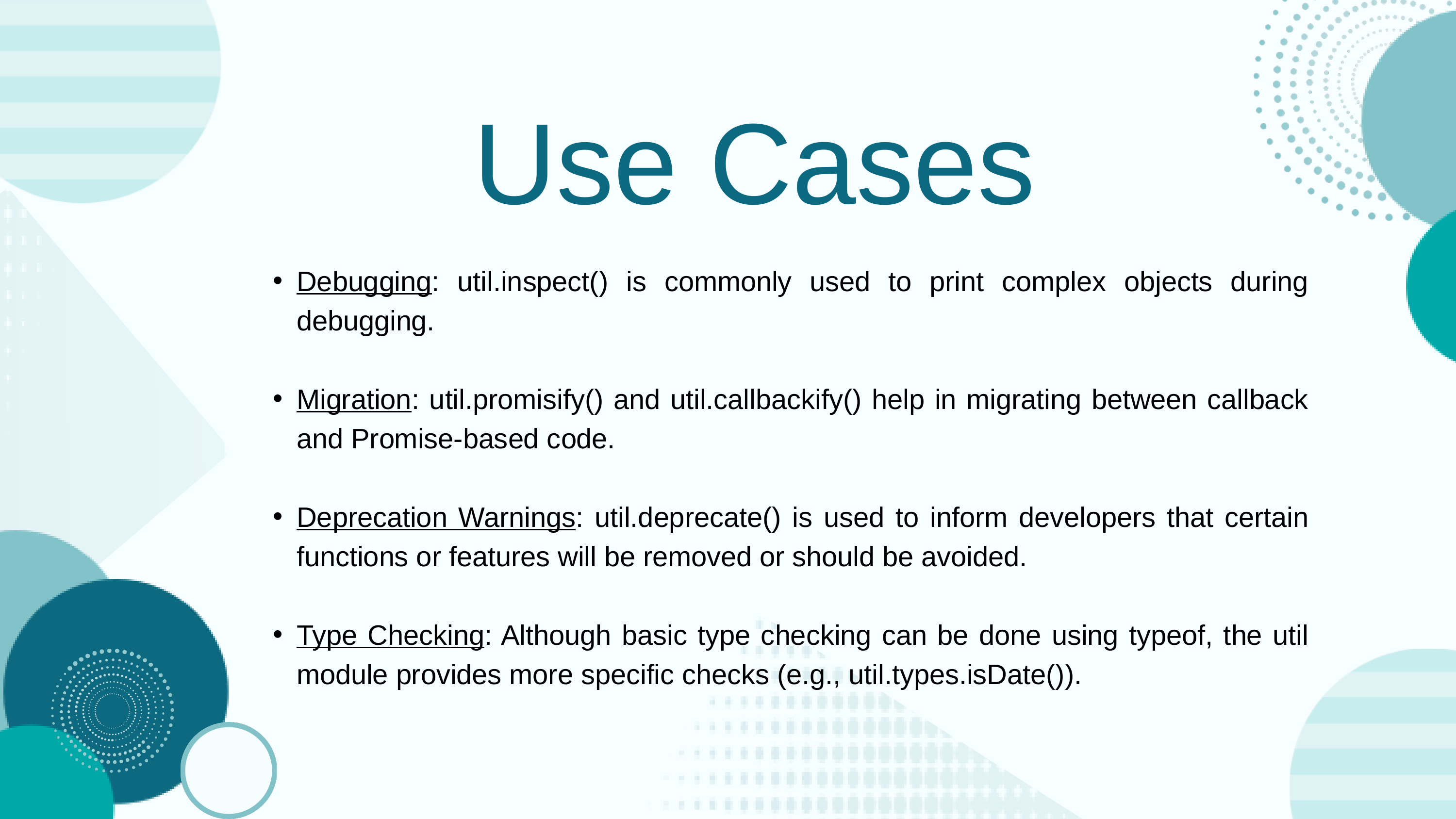

Use Cases
Debugging: util.inspect() is commonly used to print complex objects during debugging.

Migration: util.promisify() and util.callbackify() help in migrating between callback and Promise-based code.

Deprecation Warnings: util.deprecate() is used to inform developers that certain functions or features will be removed or should be avoided.

Type Checking: Although basic type checking can be done using typeof, the util module provides more specific checks (e.g., util.types.isDate()).